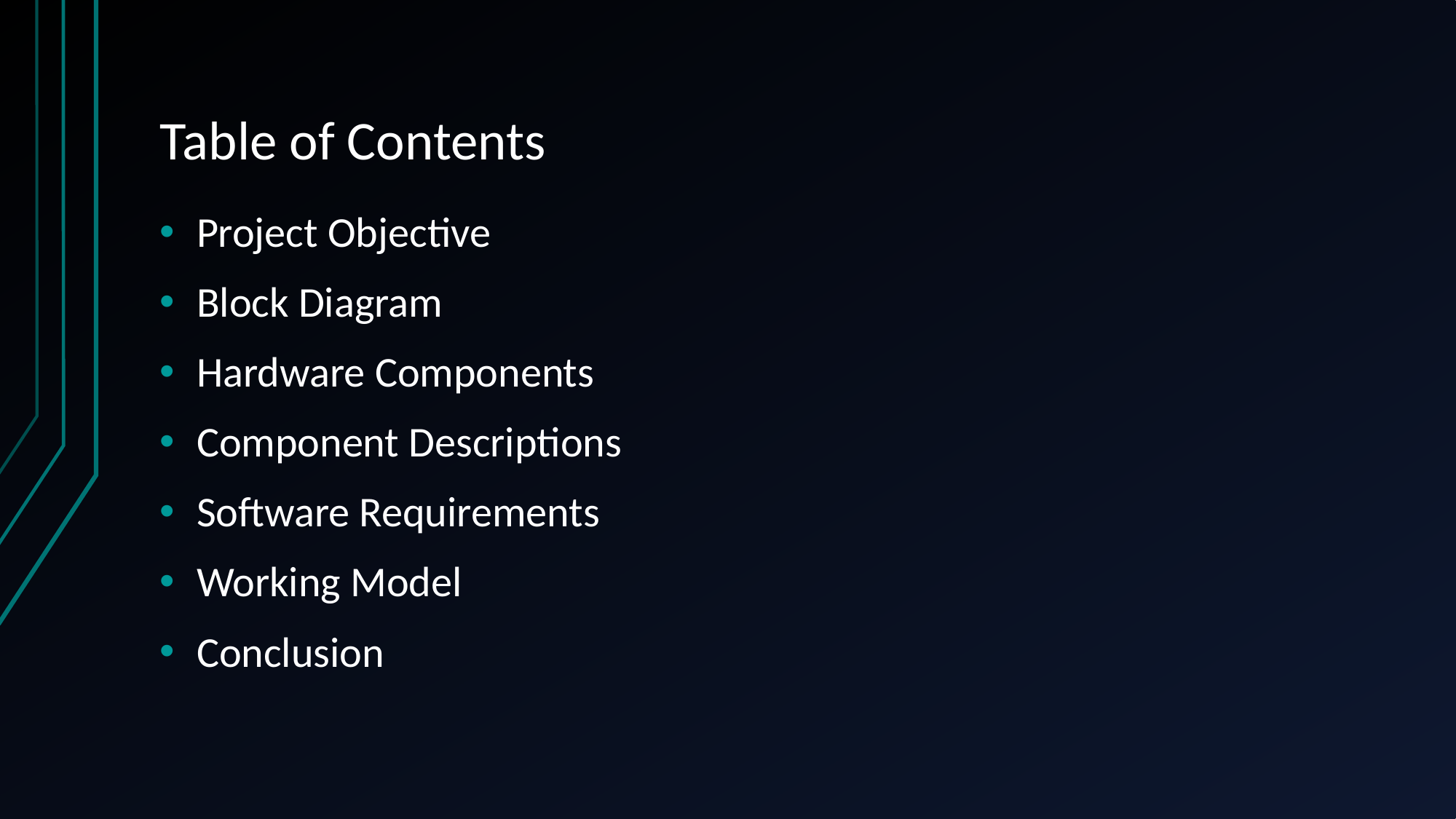

# Table of Contents
Project Objective
Block Diagram
Hardware Components
Component Descriptions
Software Requirements
Working Model
Conclusion